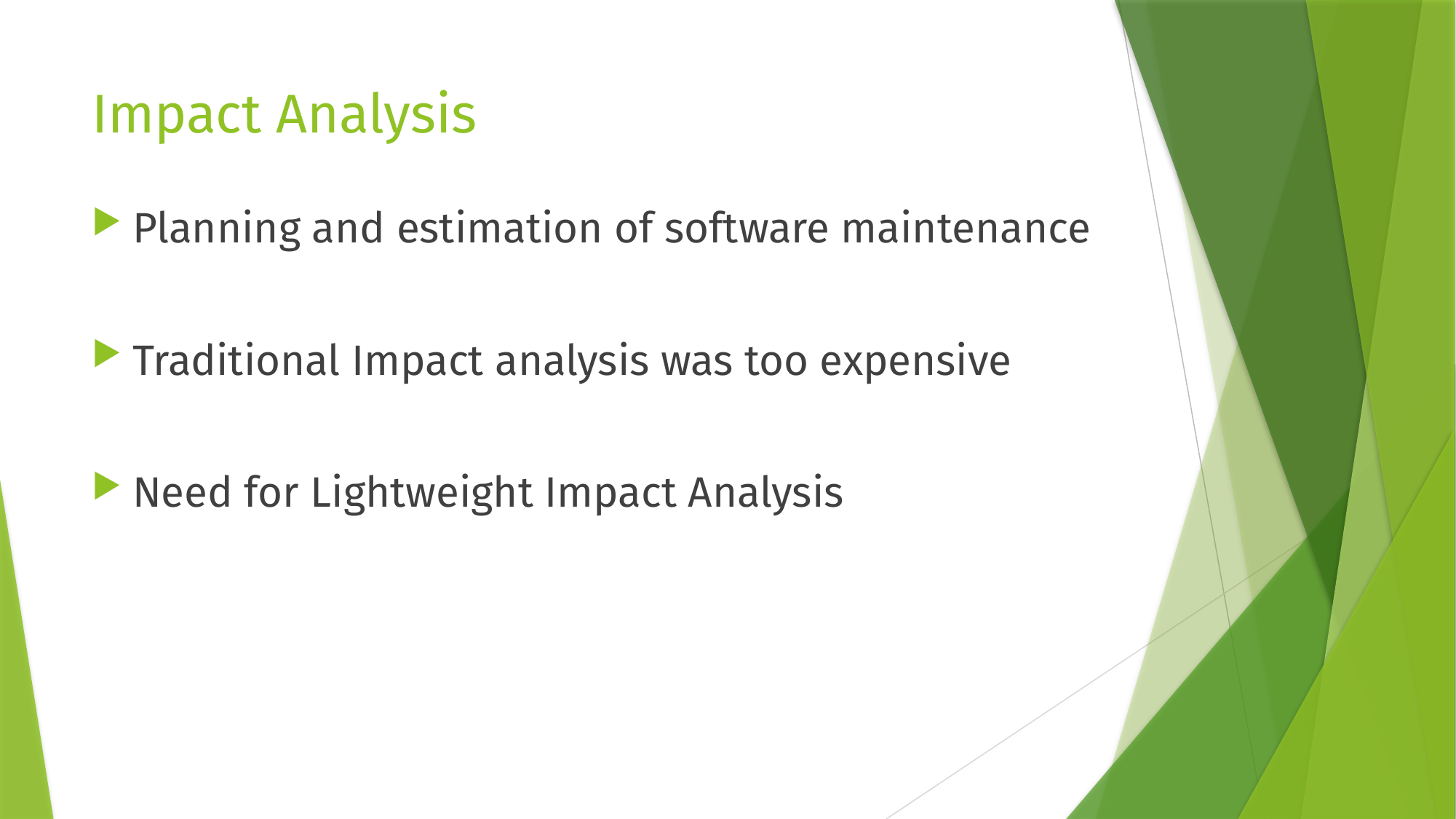

# Impact Analysis
Planning and estimation of software maintenance

Traditional Impact analysis was too expensive

Need for Lightweight Impact Analysis